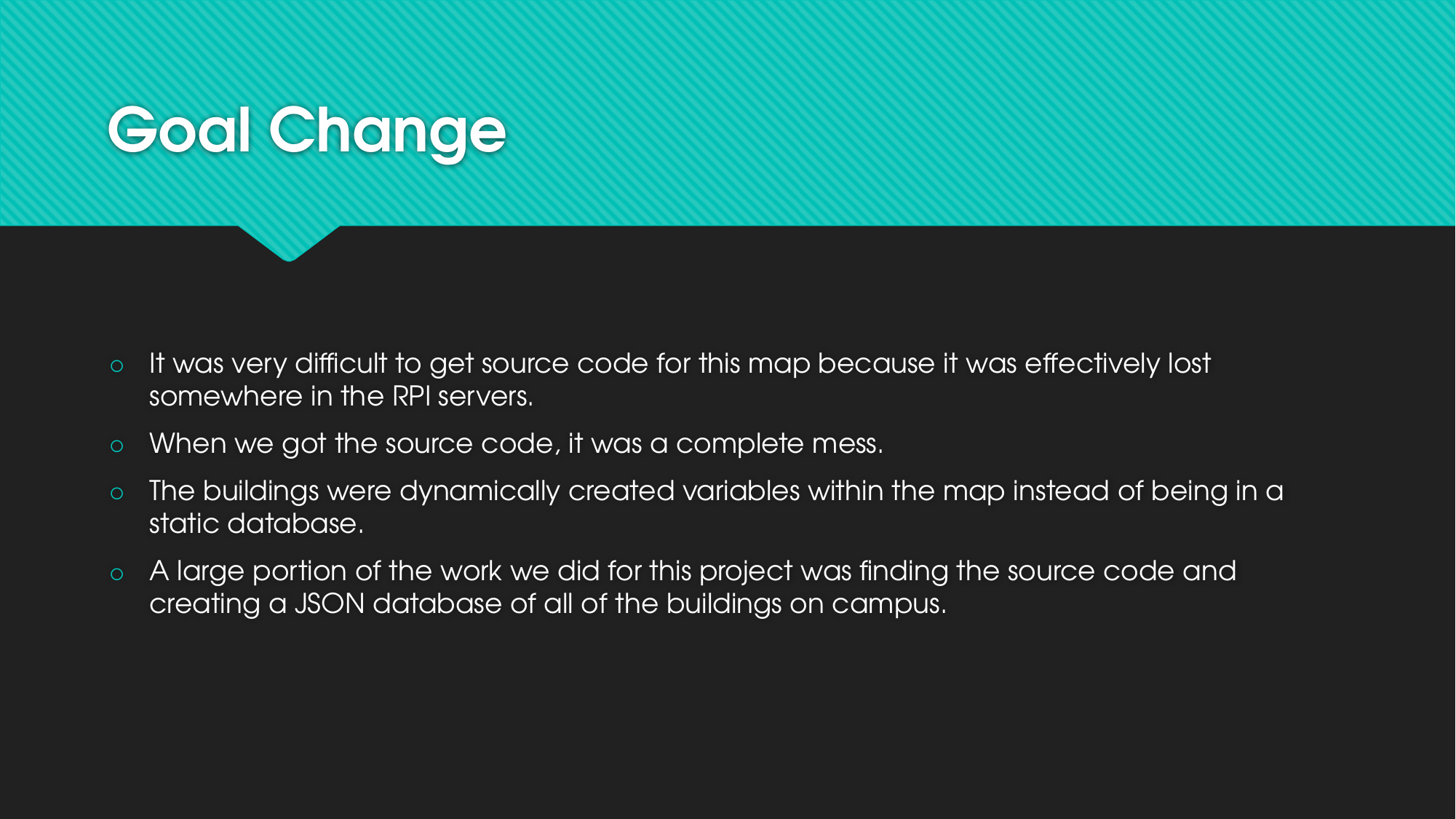

# Goal Change
It was very difficult to get source code for this map because it was effectively lost somewhere in the RPI servers.
When we got the source code, it was a complete mess.
The buildings were dynamically created variables within the map instead of being in a static database.
A large portion of the work we did for this project was finding the source code and creating a JSON database of all of the buildings on campus.